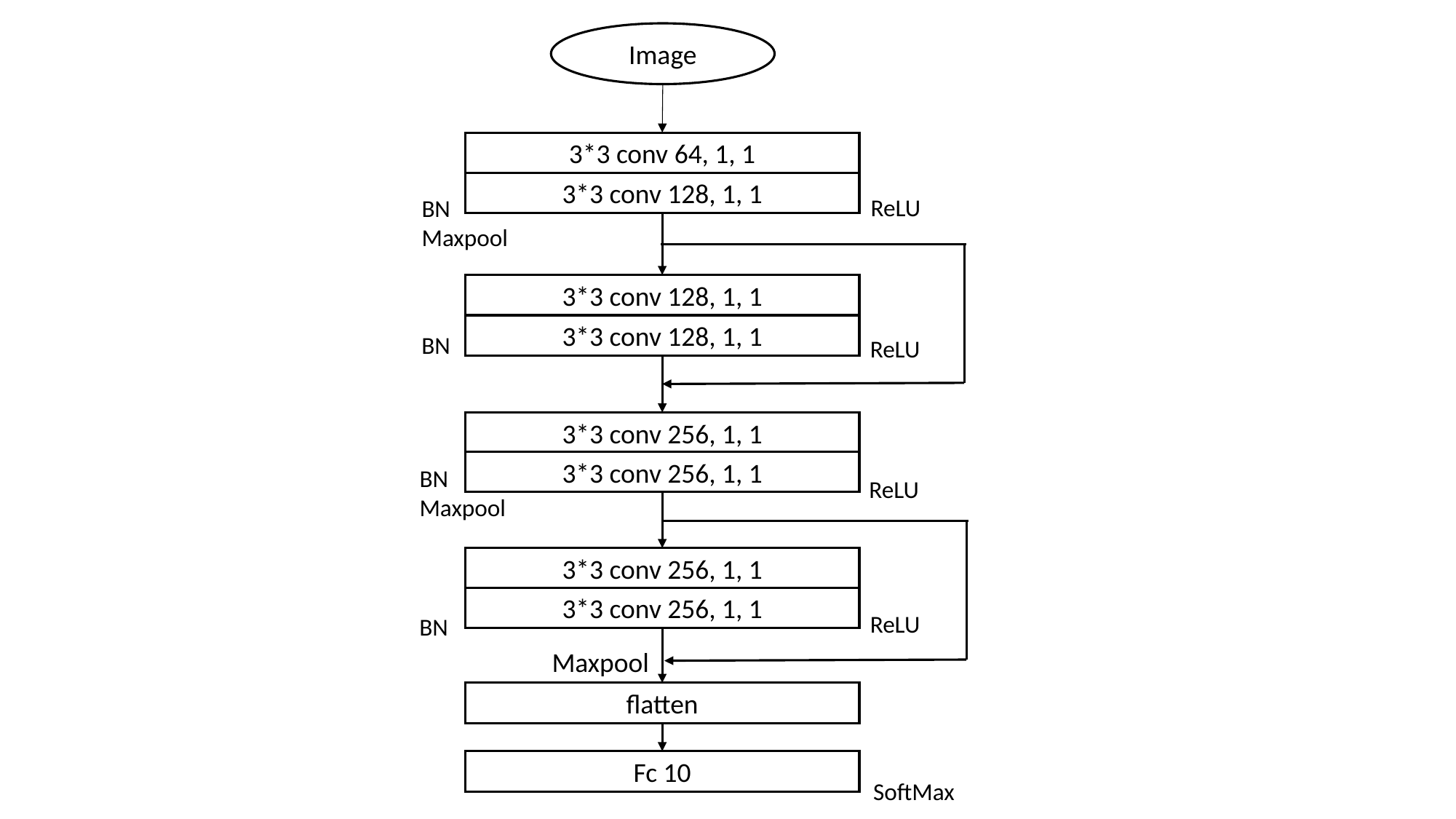

Image
3*3 conv 64, 1, 1
3*3 conv 128, 1, 1
ReLU
BN
Maxpool
3*3 conv 128, 1, 1
3*3 conv 128, 1, 1
BN
ReLU
3*3 conv 256, 1, 1
3*3 conv 256, 1, 1
BN
Maxpool
ReLU
3*3 conv 256, 1, 1
3*3 conv 256, 1, 1
ReLU
BN
Maxpool
flatten
Fc 10
SoftMax